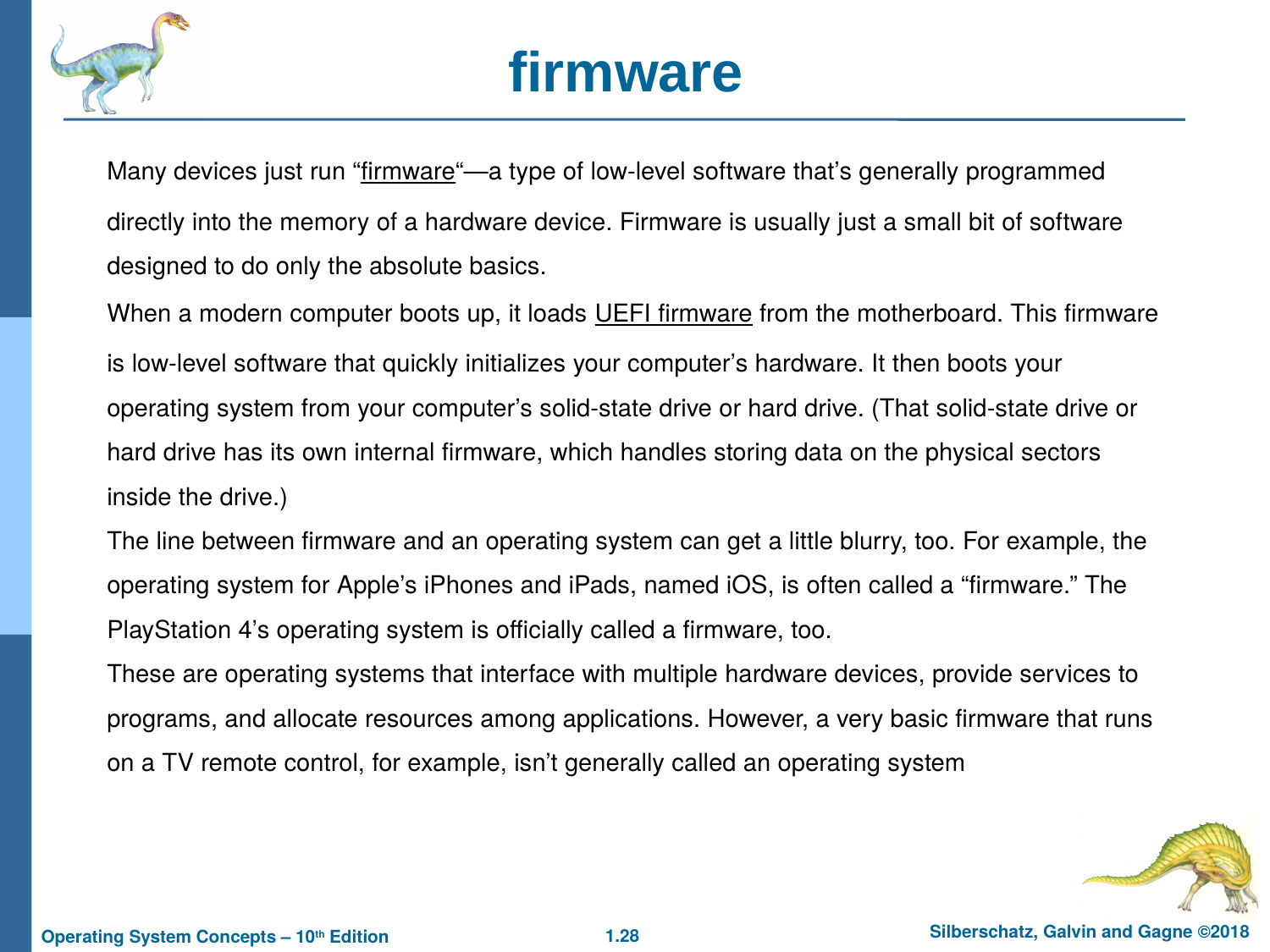

firmware
Many devices just run “firmware“—a type of low-level software that’s generally programmed directly into the memory of a hardware device. Firmware is usually just a small bit of software designed to do only the absolute basics.
When a modern computer boots up, it loads UEFI firmware from the motherboard. This firmware is low-level software that quickly initializes your computer’s hardware. It then boots your operating system from your computer’s solid-state drive or hard drive. (That solid-state drive or hard drive has its own internal firmware, which handles storing data on the physical sectors inside the drive.)
The line between firmware and an operating system can get a little blurry, too. For example, the operating system for Apple’s iPhones and iPads, named iOS, is often called a “firmware.” The PlayStation 4’s operating system is officially called a firmware, too.
These are operating systems that interface with multiple hardware devices, provide services to programs, and allocate resources among applications. However, a very basic firmware that runs on a TV remote control, for example, isn’t generally called an operating system